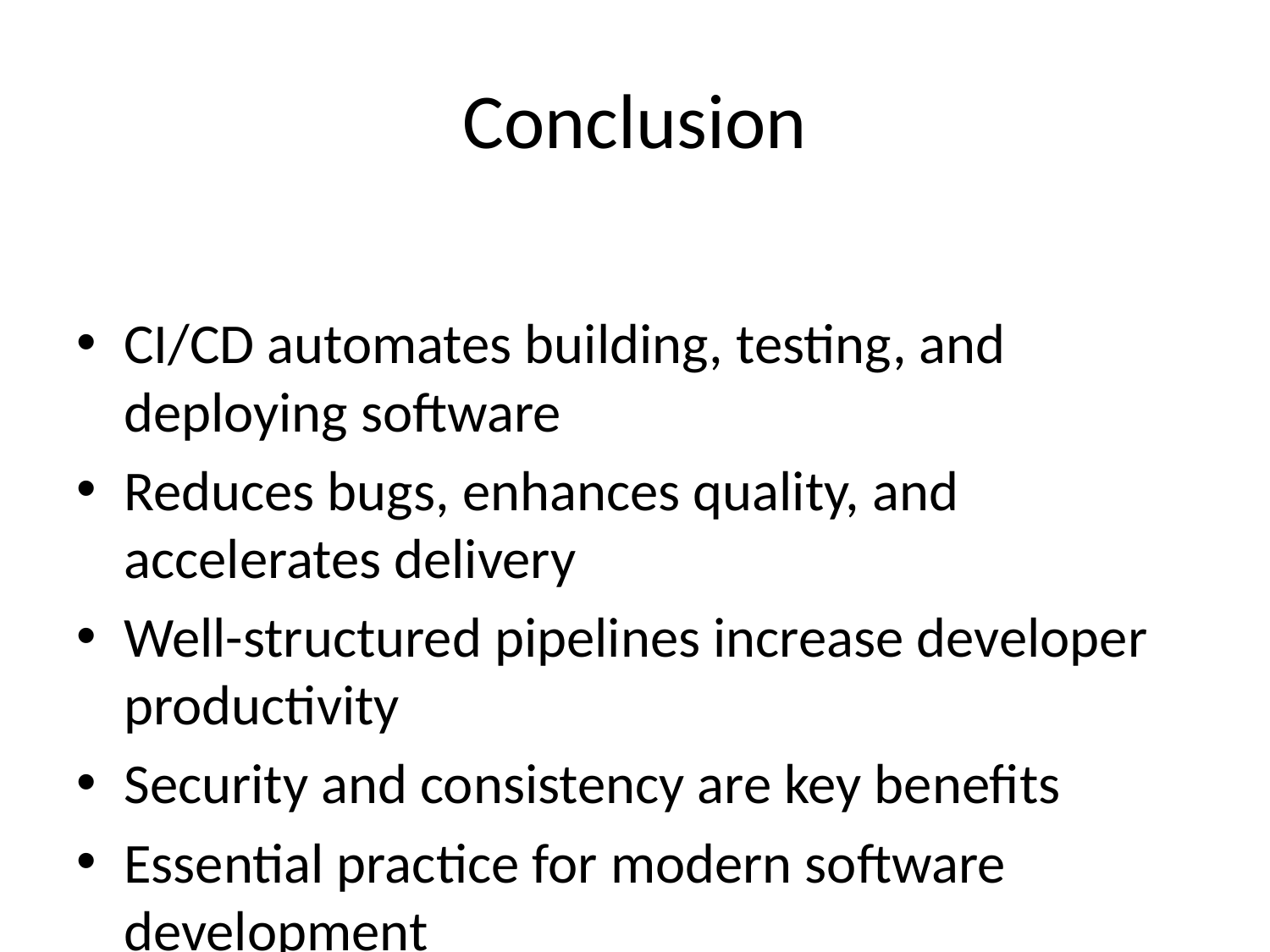

# Conclusion

CI/CD automates building, testing, and deploying software
Reduces bugs, enhances quality, and accelerates delivery
Well-structured pipelines increase developer productivity
Security and consistency are key benefits
Essential practice for modern software development